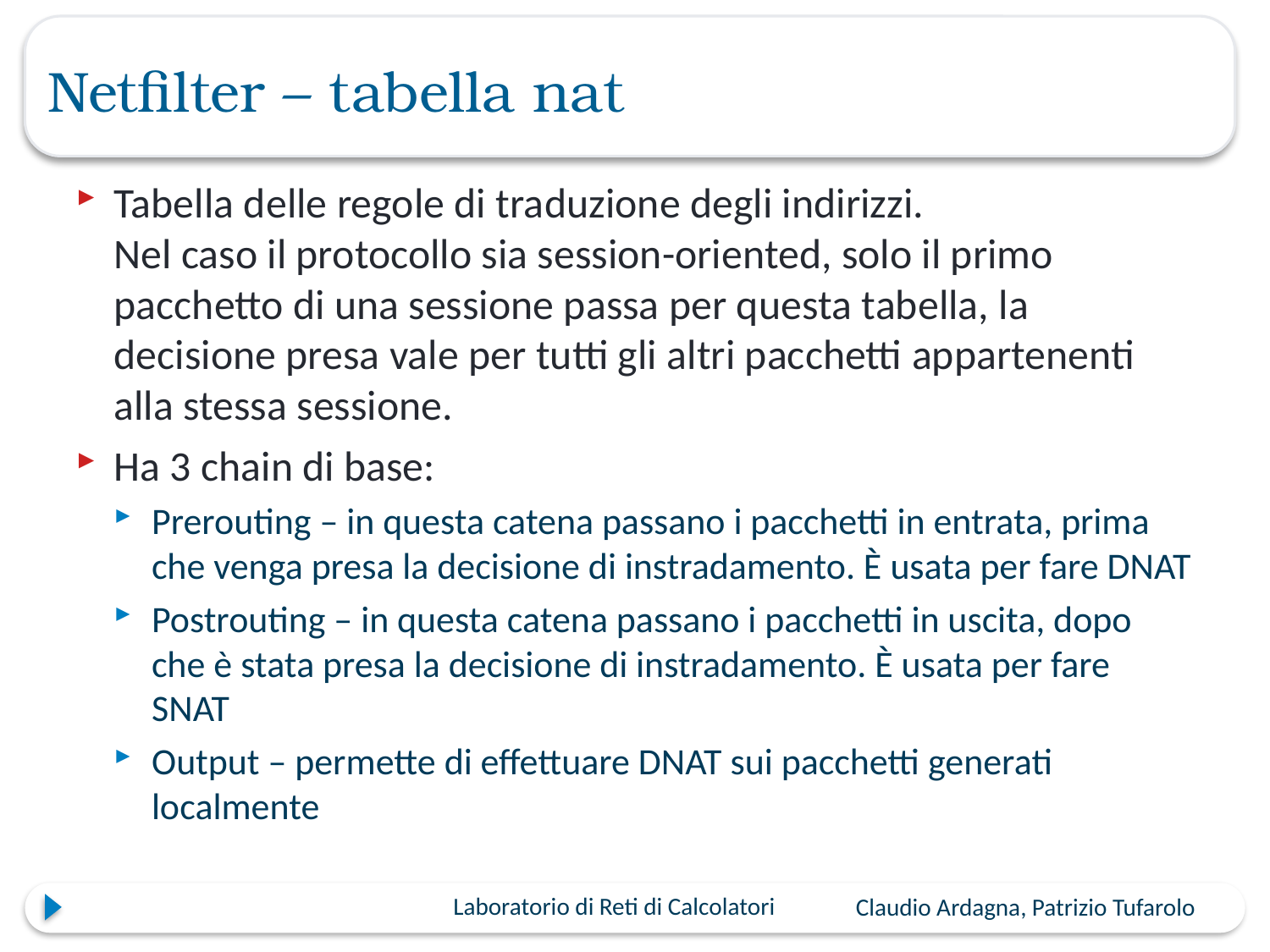

# Netfilter – tabella nat
Tabella delle regole di traduzione degli indirizzi.
Nel caso il protocollo sia session-oriented, solo il primo pacchetto di una sessione passa per questa tabella, la decisione presa vale per tutti gli altri pacchetti appartenenti alla stessa sessione.
Ha 3 chain di base:
Prerouting – in questa catena passano i pacchetti in entrata, prima che venga presa la decisione di instradamento. È usata per fare DNAT
Postrouting – in questa catena passano i pacchetti in uscita, dopo che è stata presa la decisione di instradamento. È usata per fare SNAT
Output – permette di effettuare DNAT sui pacchetti generati localmente